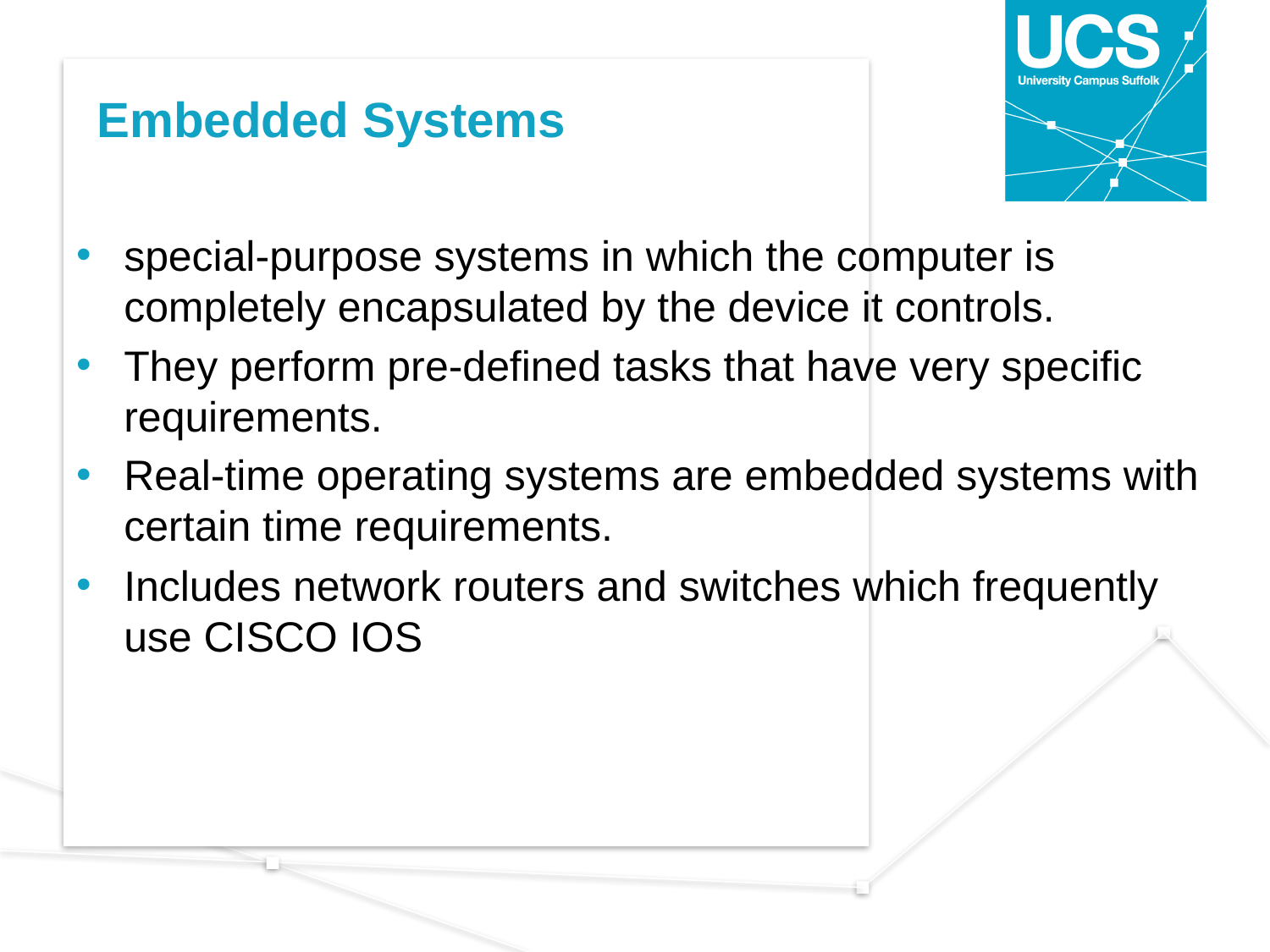

# Embedded Systems
special-purpose systems in which the computer is completely encapsulated by the device it controls.
They perform pre-defined tasks that have very specific requirements.
Real-time operating systems are embedded systems with certain time requirements.
Includes network routers and switches which frequently use CISCO IOS